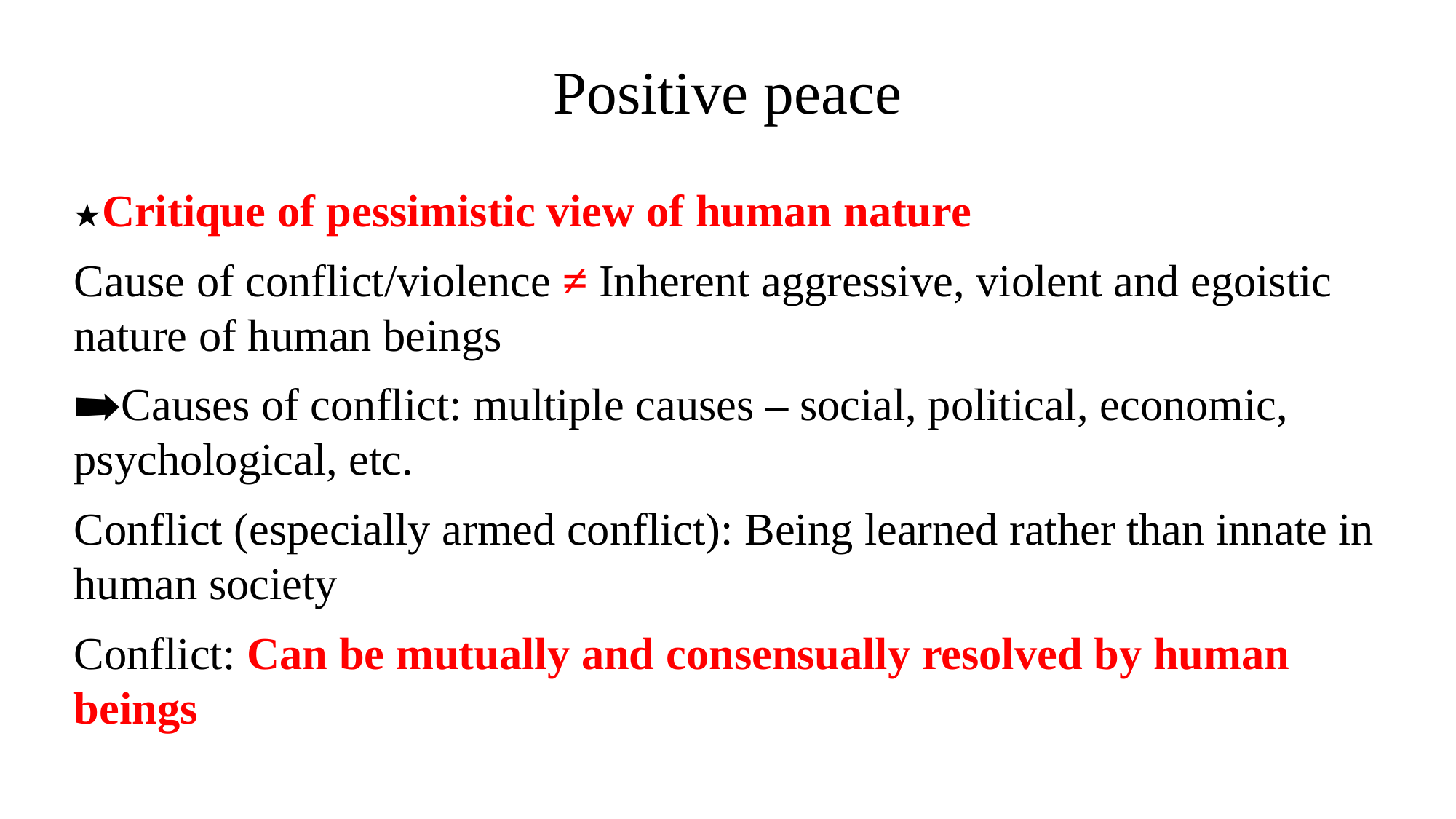

# Positive peace
★Critique of pessimistic view of human nature
Cause of conflict/violence ≠ Inherent aggressive, violent and egoistic nature of human beings
➡Causes of conflict: multiple causes – social, political, economic, psychological, etc.
Conflict (especially armed conflict): Being learned rather than innate in human society
Conflict: Can be mutually and consensually resolved by human beings